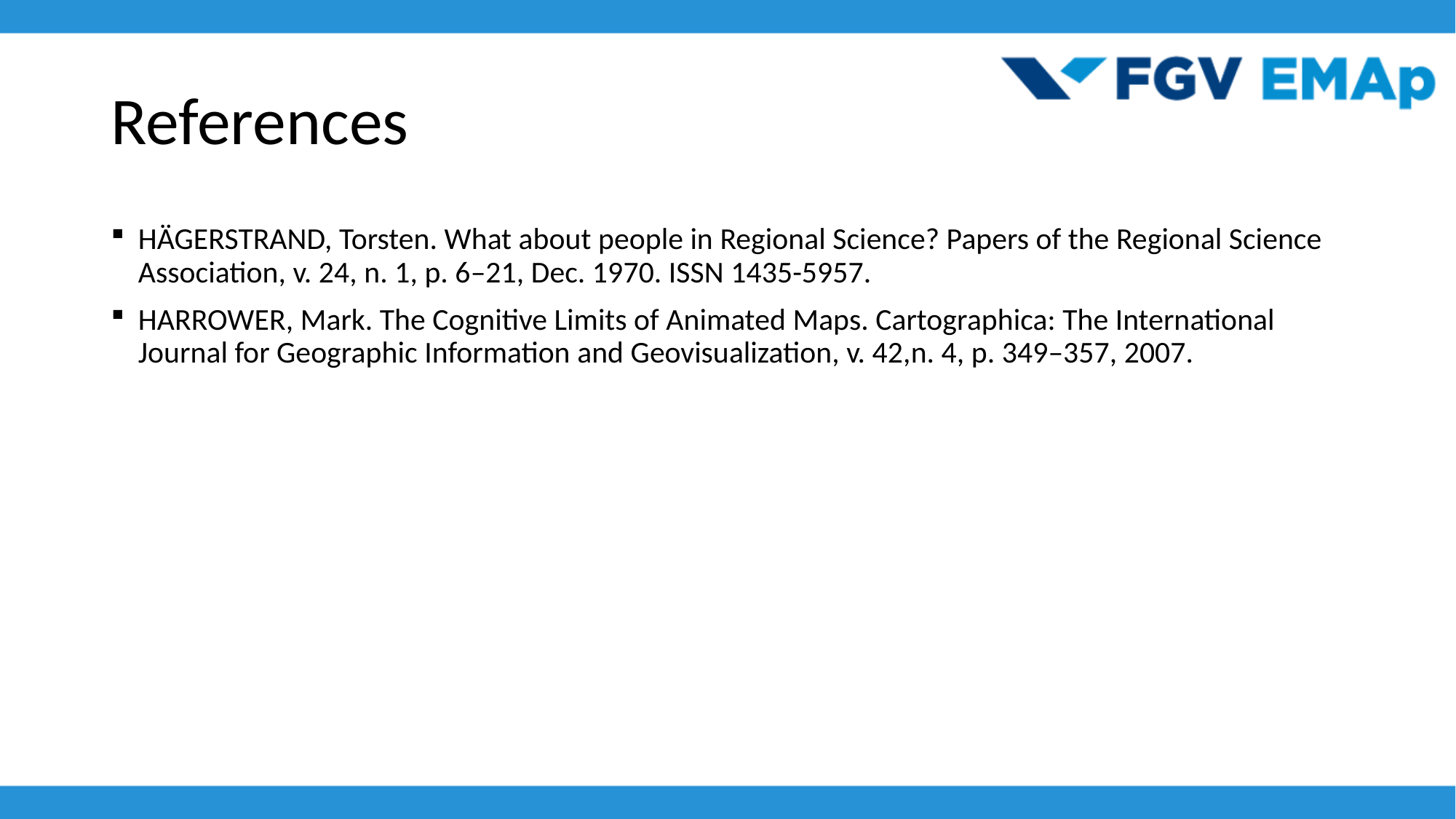

# References
HÄGERSTRAND, Torsten. What about people in Regional Science? Papers of the Regional Science Association, v. 24, n. 1, p. 6–21, Dec. 1970. ISSN 1435-5957.
HARROWER, Mark. The Cognitive Limits of Animated Maps. Cartographica: The International Journal for Geographic Information and Geovisualization, v. 42,n. 4, p. 349–357, 2007.